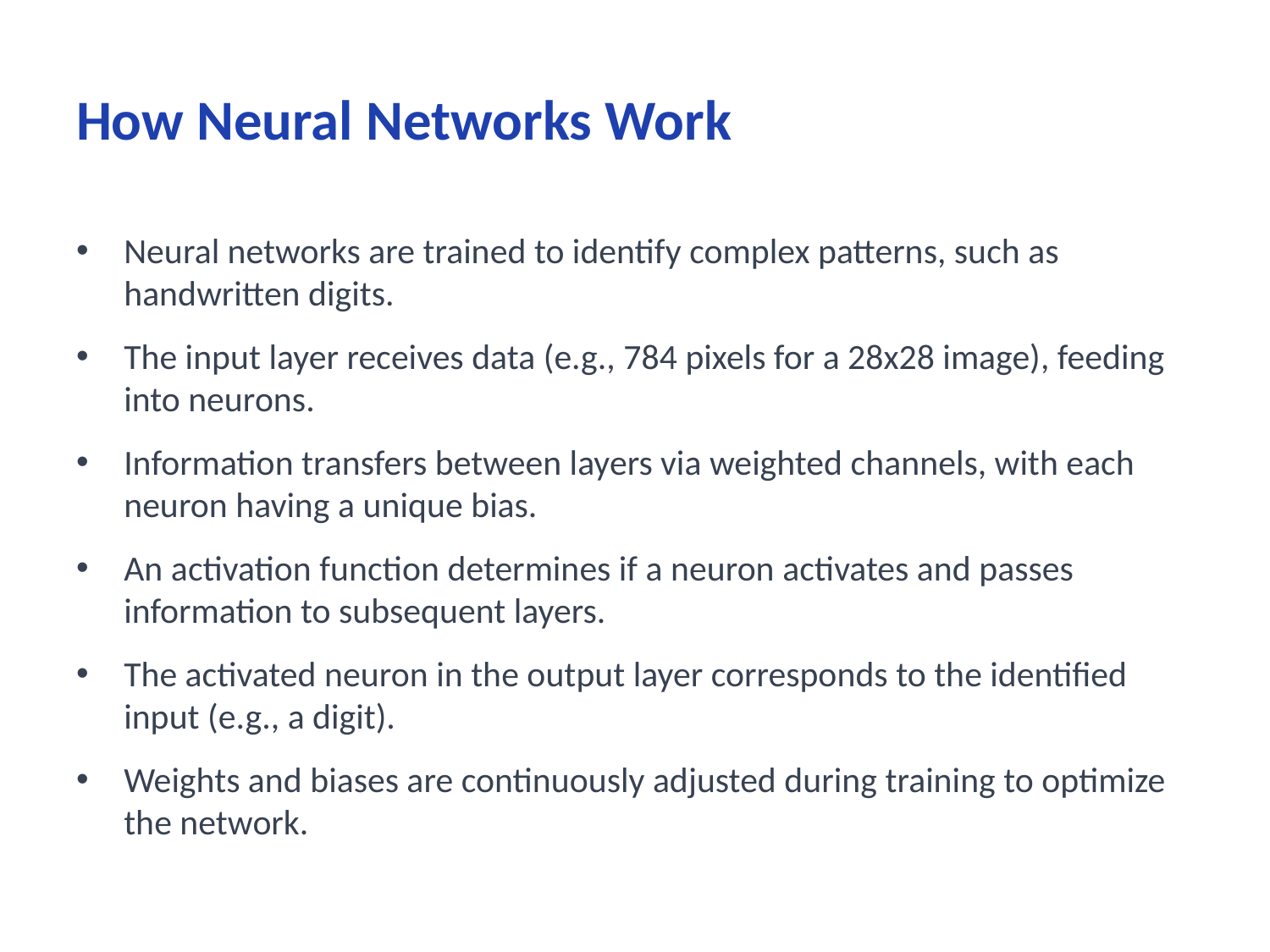

# How Neural Networks Work
Neural networks are trained to identify complex patterns, such as handwritten digits.
The input layer receives data (e.g., 784 pixels for a 28x28 image), feeding into neurons.
Information transfers between layers via weighted channels, with each neuron having a unique bias.
An activation function determines if a neuron activates and passes information to subsequent layers.
The activated neuron in the output layer corresponds to the identified input (e.g., a digit).
Weights and biases are continuously adjusted during training to optimize the network.